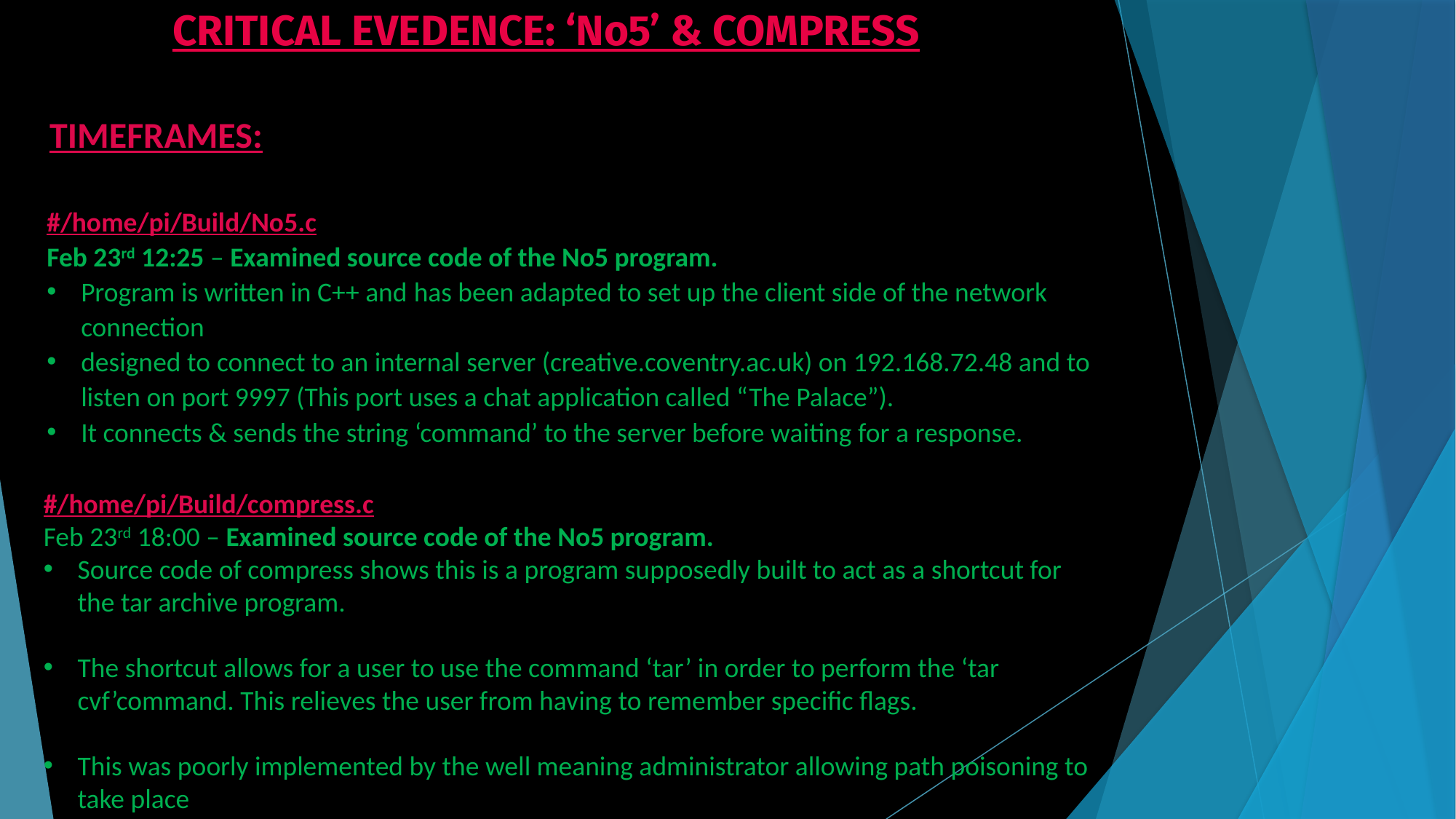

CRITICAL EVEDENCE: ‘No5’ & COMPRESS
       TIMEFRAMES:

#/home/pi/Build/No5.c
Feb 23rd 12:25 – Examined source code of the No5 program.
Program is written in C++ and has been adapted to set up the client side of the network connection
designed to connect to an internal server (creative.coventry.ac.uk) on 192.168.72.48 and to listen on port 9997 (This port uses a chat application called “The Palace”).
It connects & sends the string ‘command’ to the server before waiting for a response.

​
#/home/pi/Build/compress.c​
Feb 23rd 18:00 – Examined source code of the No5 program. ​
Source code of compress shows this is a program supposedly built to act as a shortcut for the tar archive program.
​
The shortcut allows for a user to use the command ‘tar’ in order to perform the ‘tar cvf’command. This relieves the user from having to remember specific flags.

This was poorly implemented by the well meaning administrator allowing path poisoning to take place